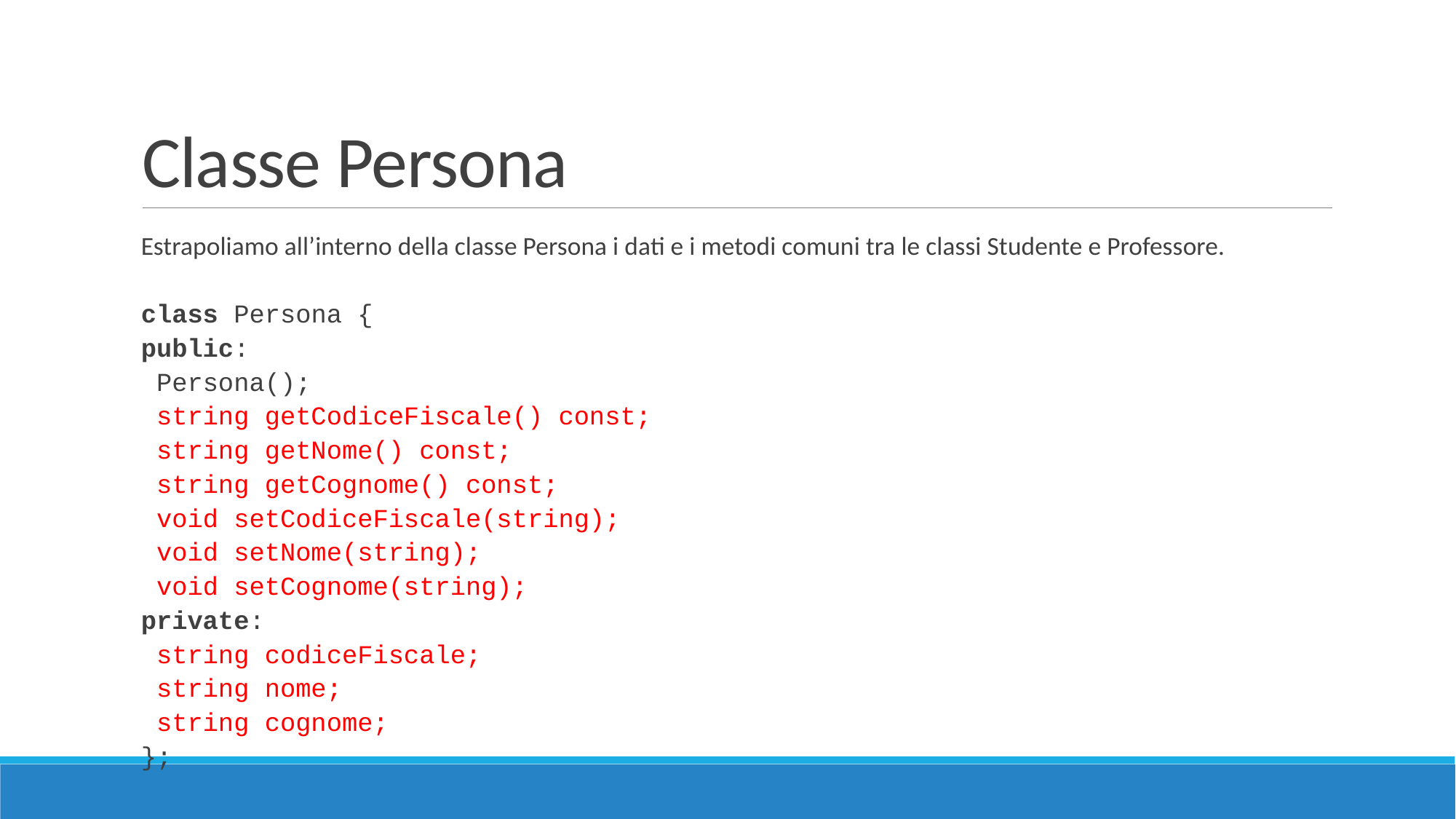

# Classe Persona
Estrapoliamo all’interno della classe Persona i dati e i metodi comuni tra le classi Studente e Professore.

class Persona {
public:
 Persona();
 string getCodiceFiscale() const;
 string getNome() const;
 string getCognome() const;
 void setCodiceFiscale(string);
 void setNome(string);
 void setCognome(string);
private:
 string codiceFiscale;
 string nome;
 string cognome;
};